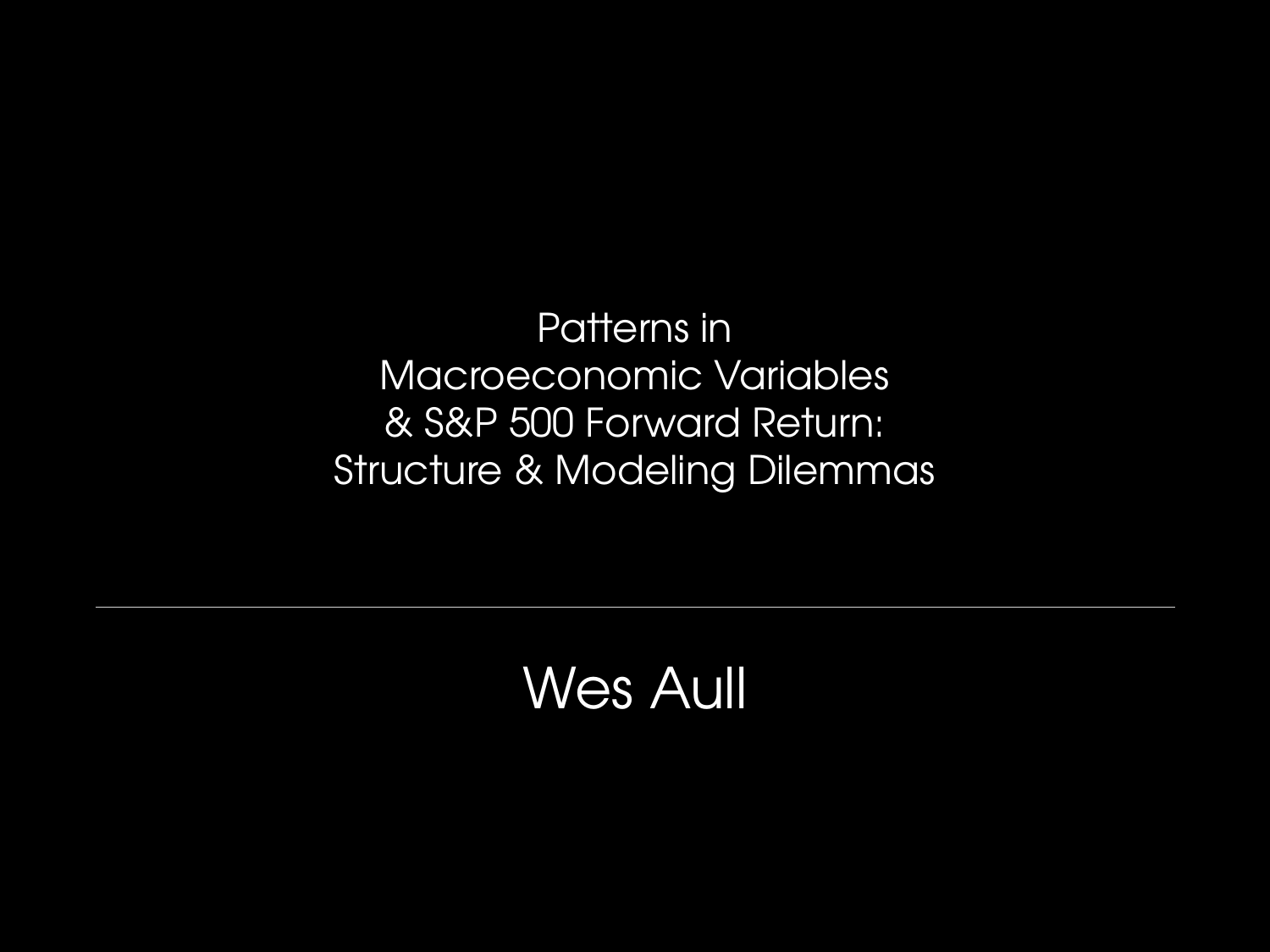

# Patterns in Macroeconomic Variables & S&P 500 Forward Return: Structure & Modeling Dilemmas
Wes Aull